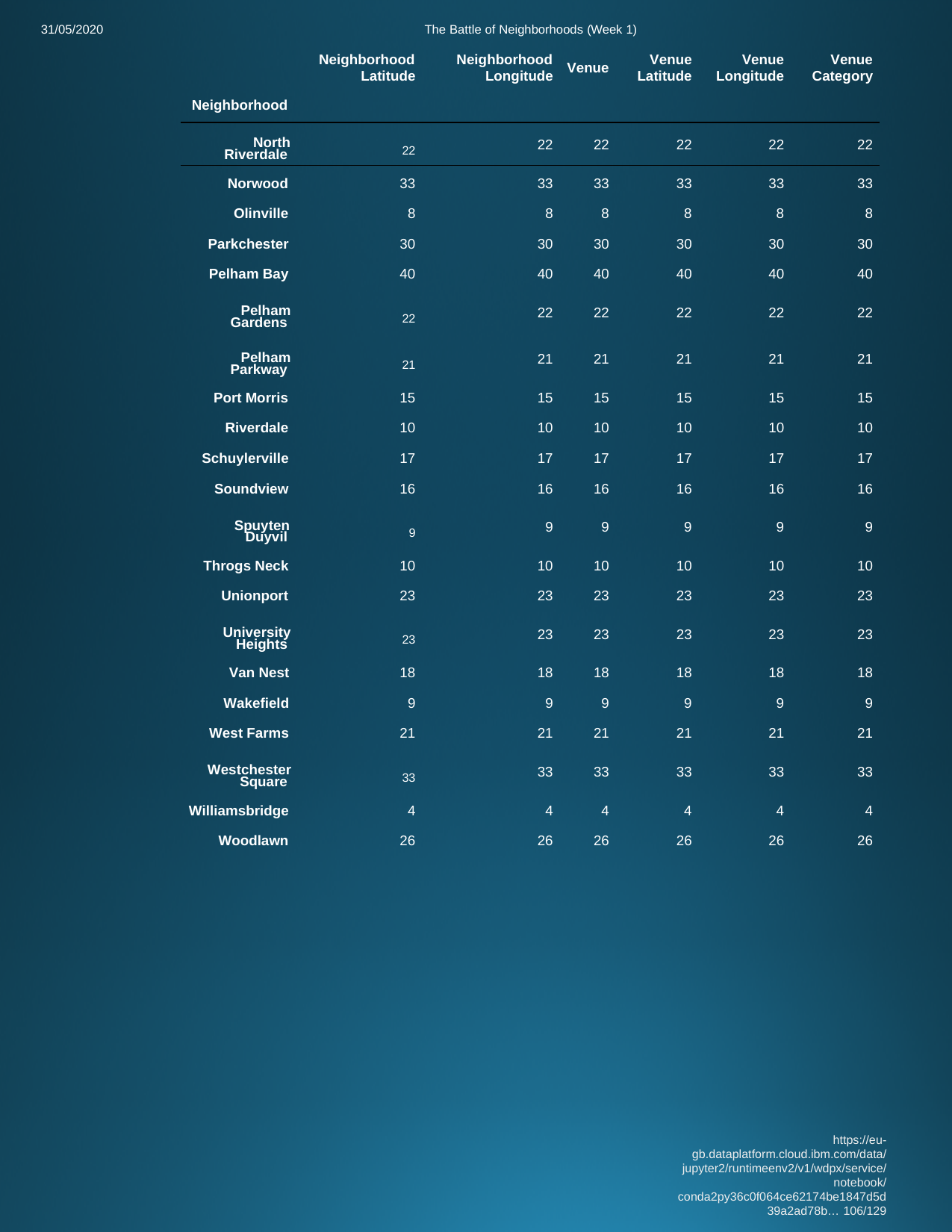

31/05/2020
The Battle of Neighborhoods (Week 1)
Neighborhood
Neighborhood
Venue
Venue
Venue
Venue
| Latitude Neighborhood | Longitude | Latitude | Longitude | Category |
| --- | --- | --- | --- | --- |
| North 22 | 22 | 22 22 | 22 | 22 |
| Norwood 33 | 33 | 33 33 | 33 | 33 |
| Olinville 8 | 8 | 8 8 | 8 | 8 |
| Parkchester 30 | 30 | 30 30 | 30 | 30 |
| Pelham Bay 40 | 40 | 40 40 | 40 | 40 |
| Pelham 22 | 22 | 22 22 | 22 | 22 |
| Pelham 21 | 21 | 21 21 | 21 | 21 |
| Port Morris 15 | 15 | 15 15 | 15 | 15 |
| Riverdale 10 | 10 | 10 10 | 10 | 10 |
| Schuylerville 17 | 17 | 17 17 | 17 | 17 |
| Soundview 16 | 16 | 16 16 | 16 | 16 |
| Spuyten 9 | 9 | 9 9 | 9 | 9 |
| Throgs Neck 10 | 10 | 10 10 | 10 | 10 |
| Unionport 23 | 23 | 23 23 | 23 | 23 |
| University 23 | 23 | 23 23 | 23 | 23 |
| Van Nest 18 | 18 | 18 18 | 18 | 18 |
| Wakefield 9 | 9 | 9 9 | 9 | 9 |
| West Farms 21 | 21 | 21 21 | 21 | 21 |
| Westchester 33 | 33 | 33 33 | 33 | 33 |
| Williamsbridge 4 | 4 | 4 4 | 4 | 4 |
| Woodlawn 26 | 26 | 26 26 | 26 | 26 |
Riverdale
Gardens

Parkway
Duyvil
Heights
Square
https://eu-gb.dataplatform.cloud.ibm.com/data/jupyter2/runtimeenv2/v1/wdpx/service/notebook/conda2py36c0f064ce62174be1847d5d39a2ad78b… 106/129